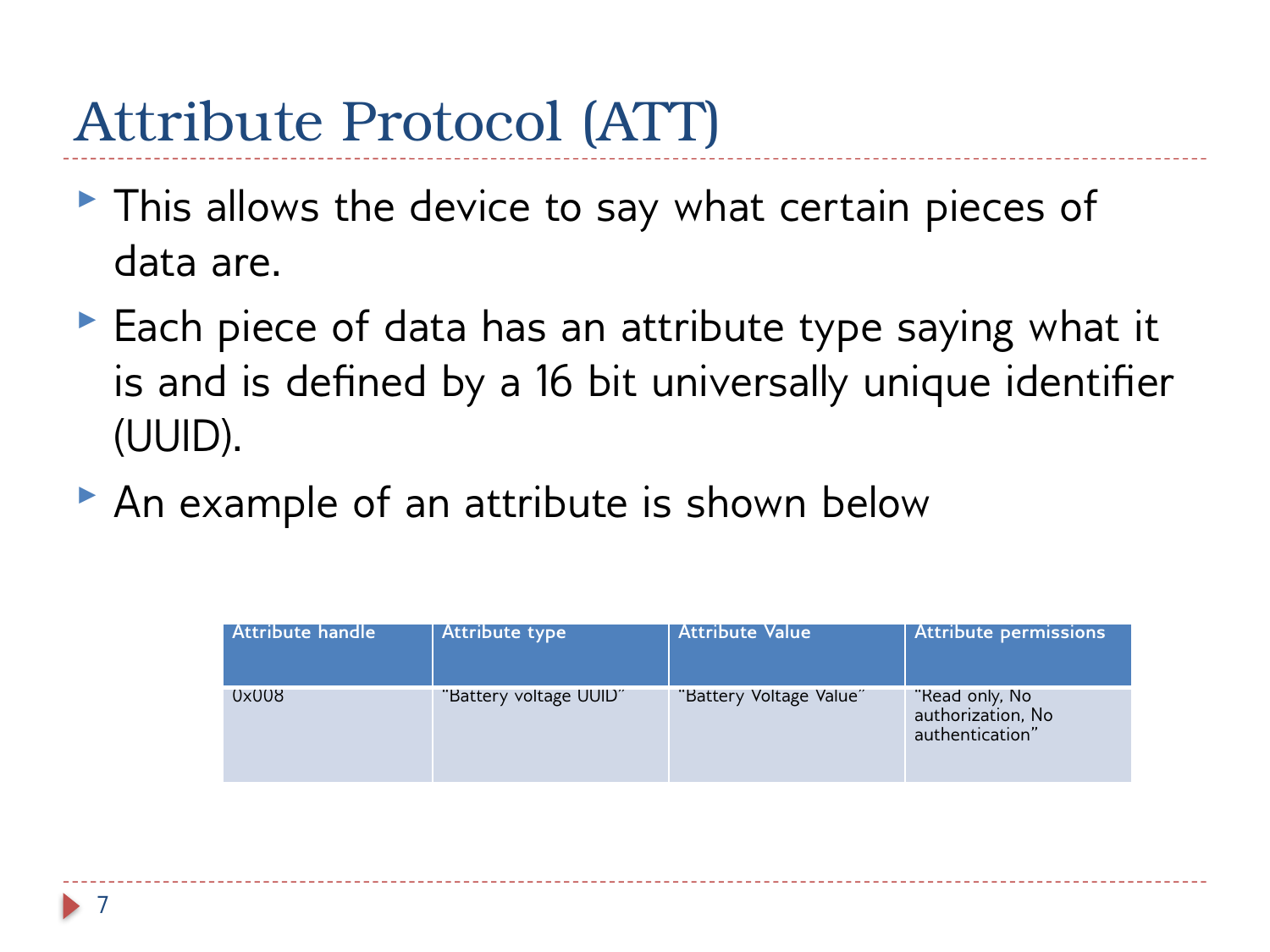

# Attribute Protocol (ATT)
This allows the device to say what certain pieces of data are.
Each piece of data has an attribute type saying what it is and is defined by a 16 bit universally unique identifier (UUID).
An example of an attribute is shown below

| Attribute handle | Attribute type | Attribute Value | Attribute permissions |
| --- | --- | --- | --- |
| 0x008 | “Battery voltage UUID” | “Battery Voltage Value” | “Read only, No authorization, No authentication” |
7